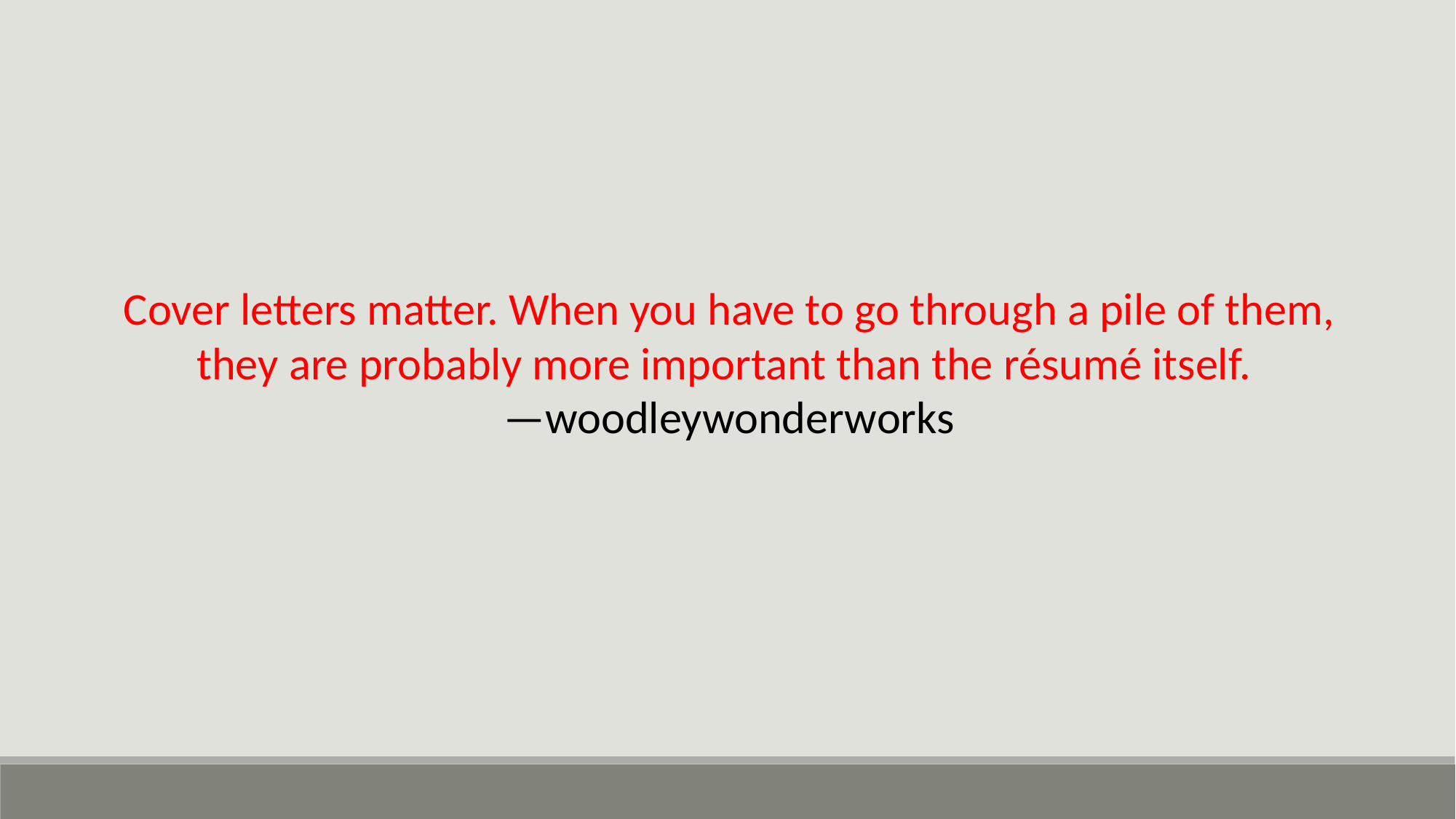

Cover letters matter. When you have to go through a pile of them, they are probably more important than the résumé itself.
—woodleywonderworks